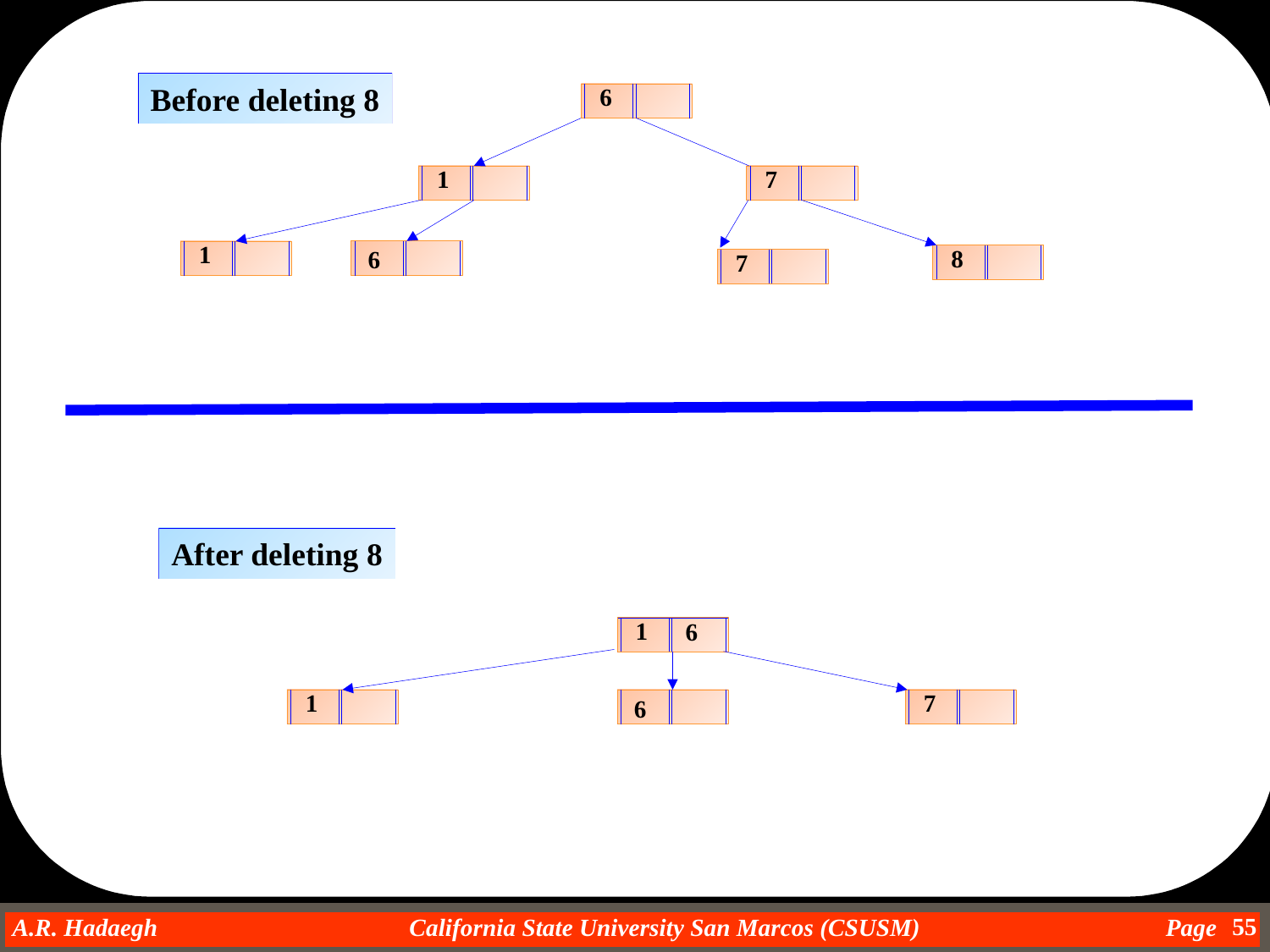

Before deleting 8
6

1

7

1

8

6

7

After deleting 8
1

6
1

7

6

55